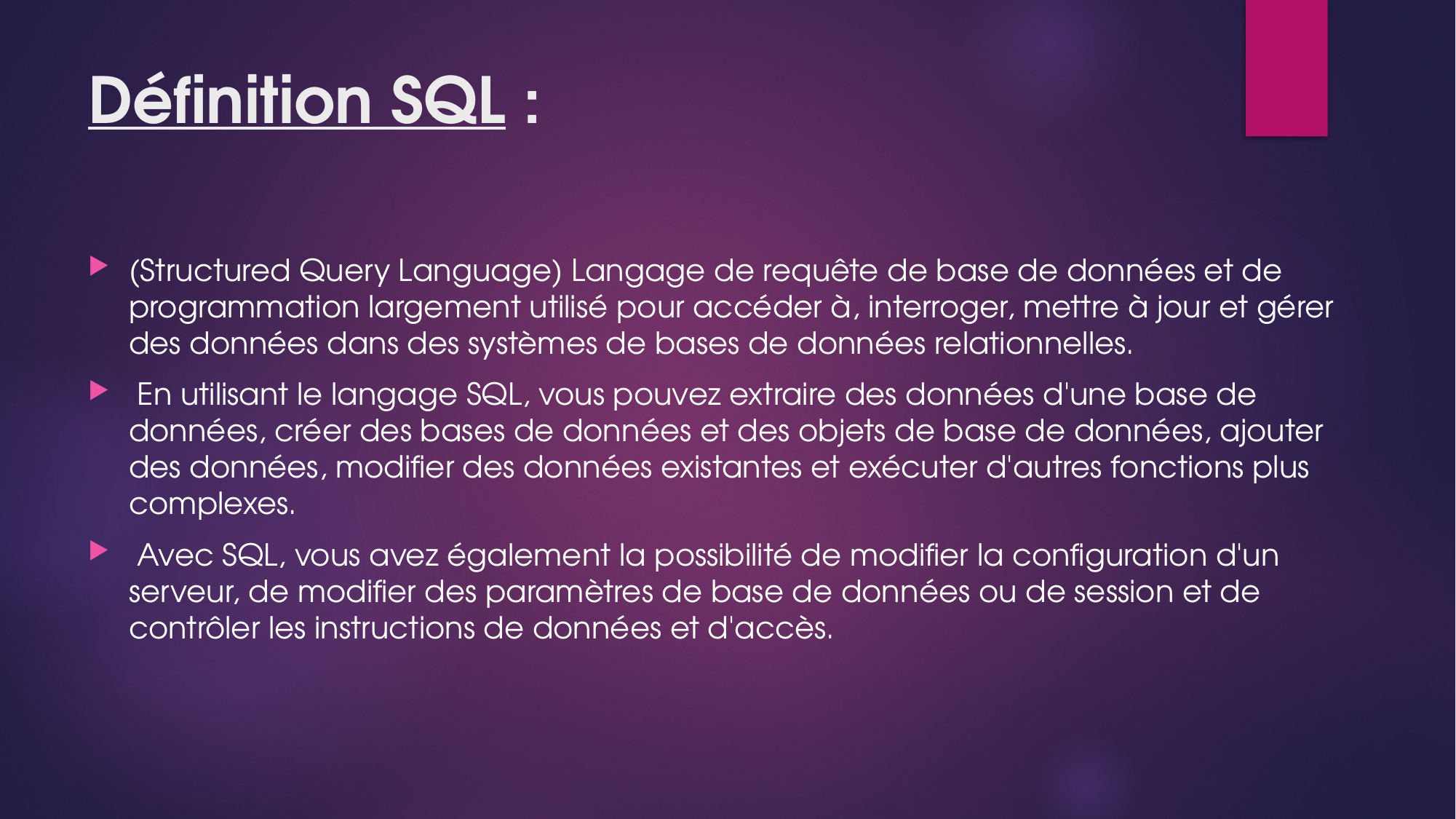

# Définition SQL :
(Structured Query Language) Langage de requête de base de données et de programmation largement utilisé pour accéder à, interroger, mettre à jour et gérer des données dans des systèmes de bases de données relationnelles.
 En utilisant le langage SQL, vous pouvez extraire des données d'une base de données, créer des bases de données et des objets de base de données, ajouter des données, modifier des données existantes et exécuter d'autres fonctions plus complexes.
 Avec SQL, vous avez également la possibilité de modifier la configuration d'un serveur, de modifier des paramètres de base de données ou de session et de contrôler les instructions de données et d'accès.